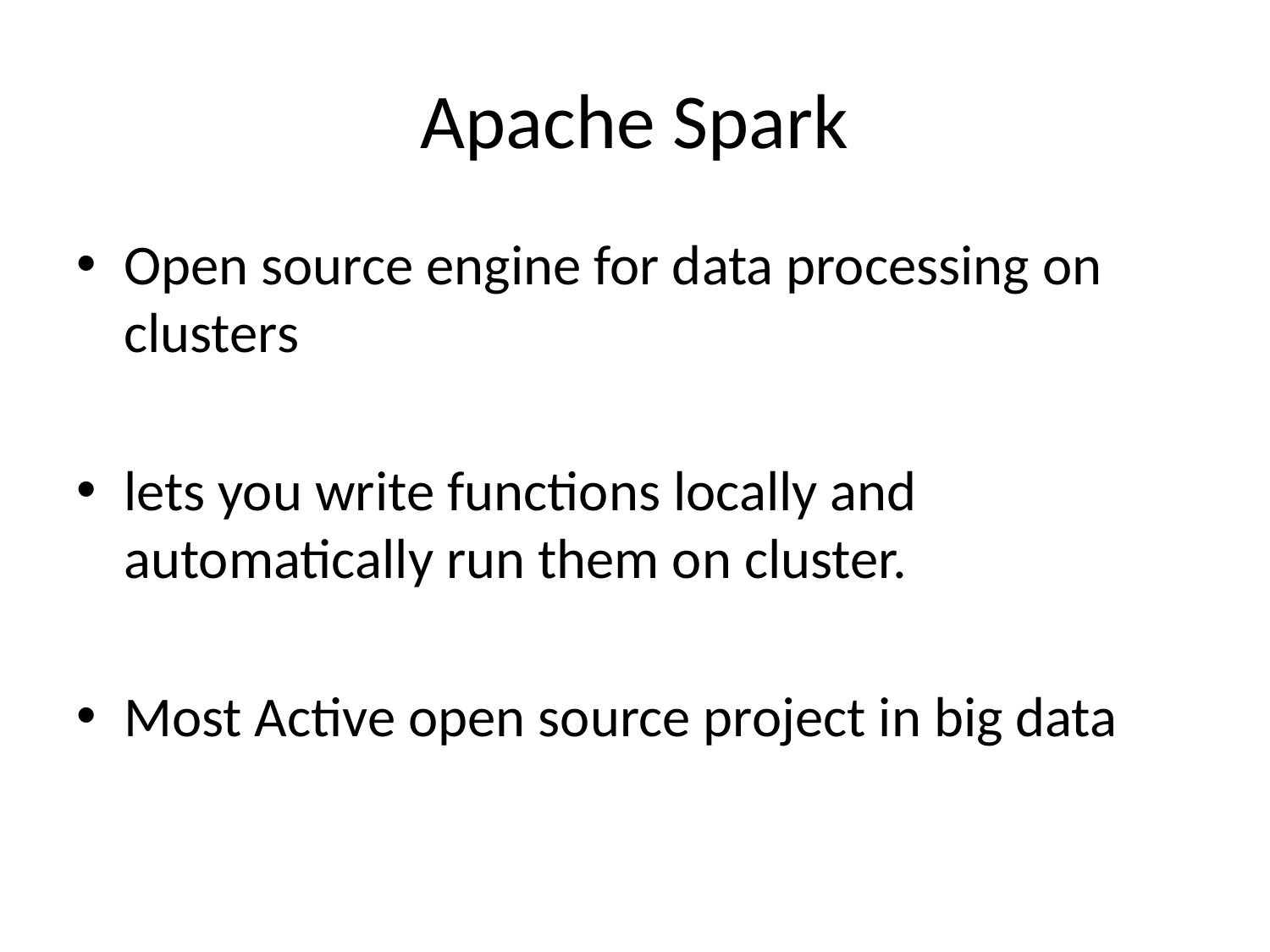

# Apache Spark
Open source engine for data processing on clusters

lets you write functions locally and automatically run them on cluster.

Most Active open source project in big data